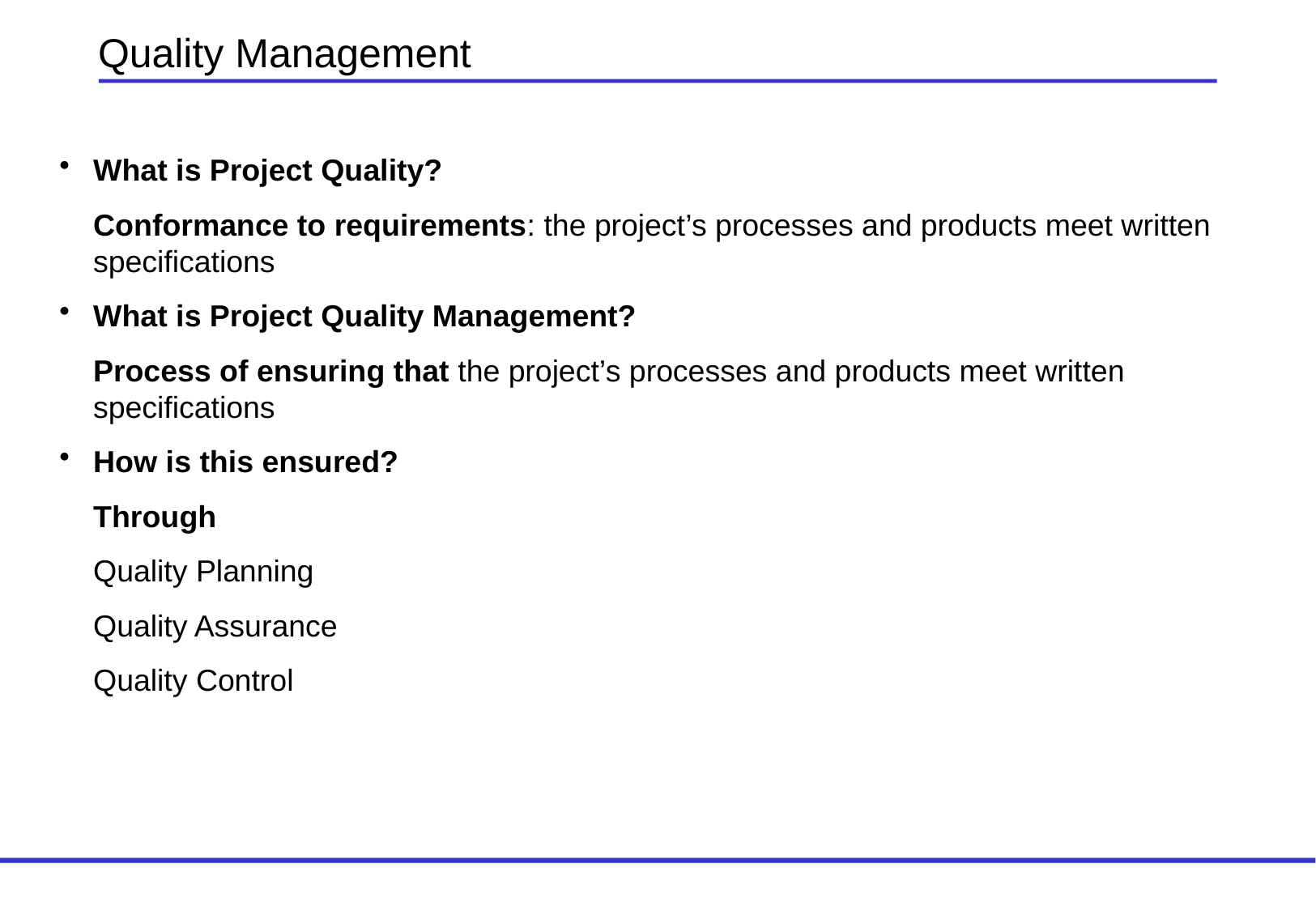

Quality Management
What is Project Quality?
	Conformance to requirements: the project’s processes and products meet written specifications
What is Project Quality Management?
	Process of ensuring that the project’s processes and products meet written specifications
How is this ensured?
	Through
	Quality Planning
	Quality Assurance
	Quality Control